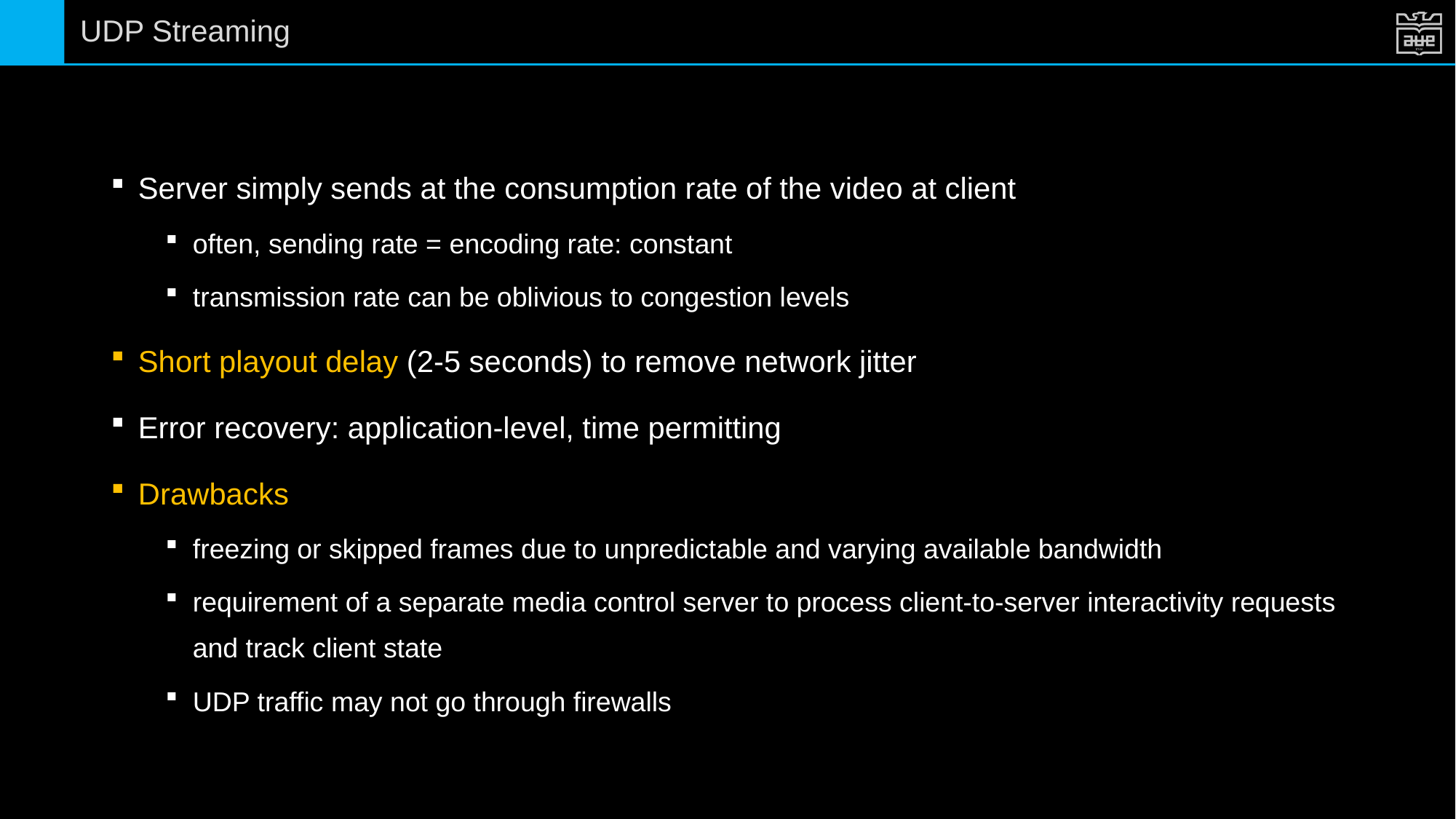

# UDP Streaming
Server simply sends at the consumption rate of the video at client
often, sending rate = encoding rate: constant
transmission rate can be oblivious to congestion levels
Short playout delay (2-5 seconds) to remove network jitter
Error recovery: application-level, time permitting
Drawbacks
freezing or skipped frames due to unpredictable and varying available bandwidth
requirement of a separate media control server to process client-to-server interactivity requests and track client state
UDP traffic may not go through firewalls